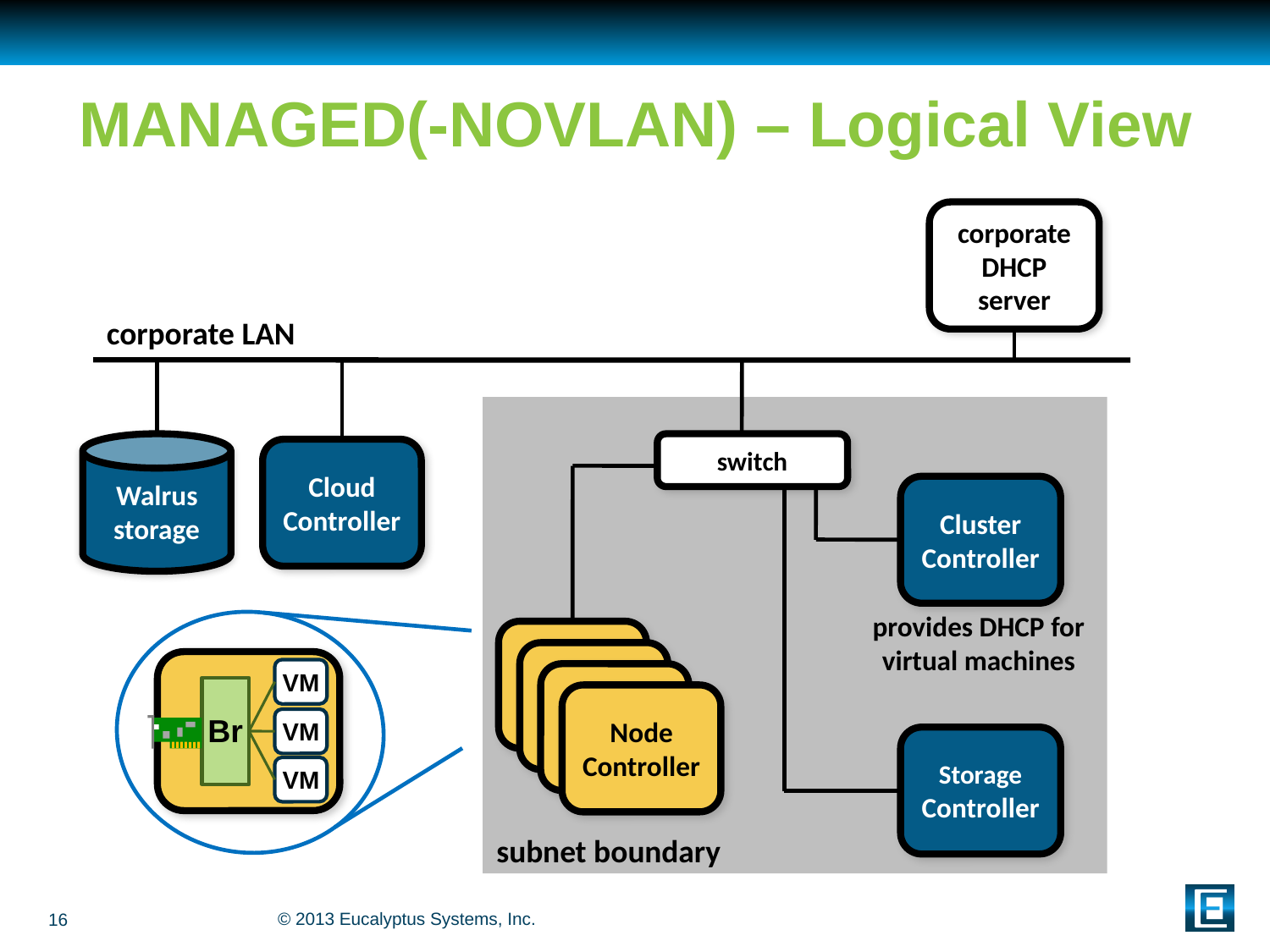

# MANAGED(-NOVLAN) – Logical View
corporate
DHCP
server
corporate LAN

Walrus
storage
switch
Cloud
Controller
Cluster
Controller
provides DHCP for
virtual machines
Node
Controller
Node
Controller
Node
Controller
Node
Controller
Storage
Controller
subnet boundary

VM

Br

VM

VM
16